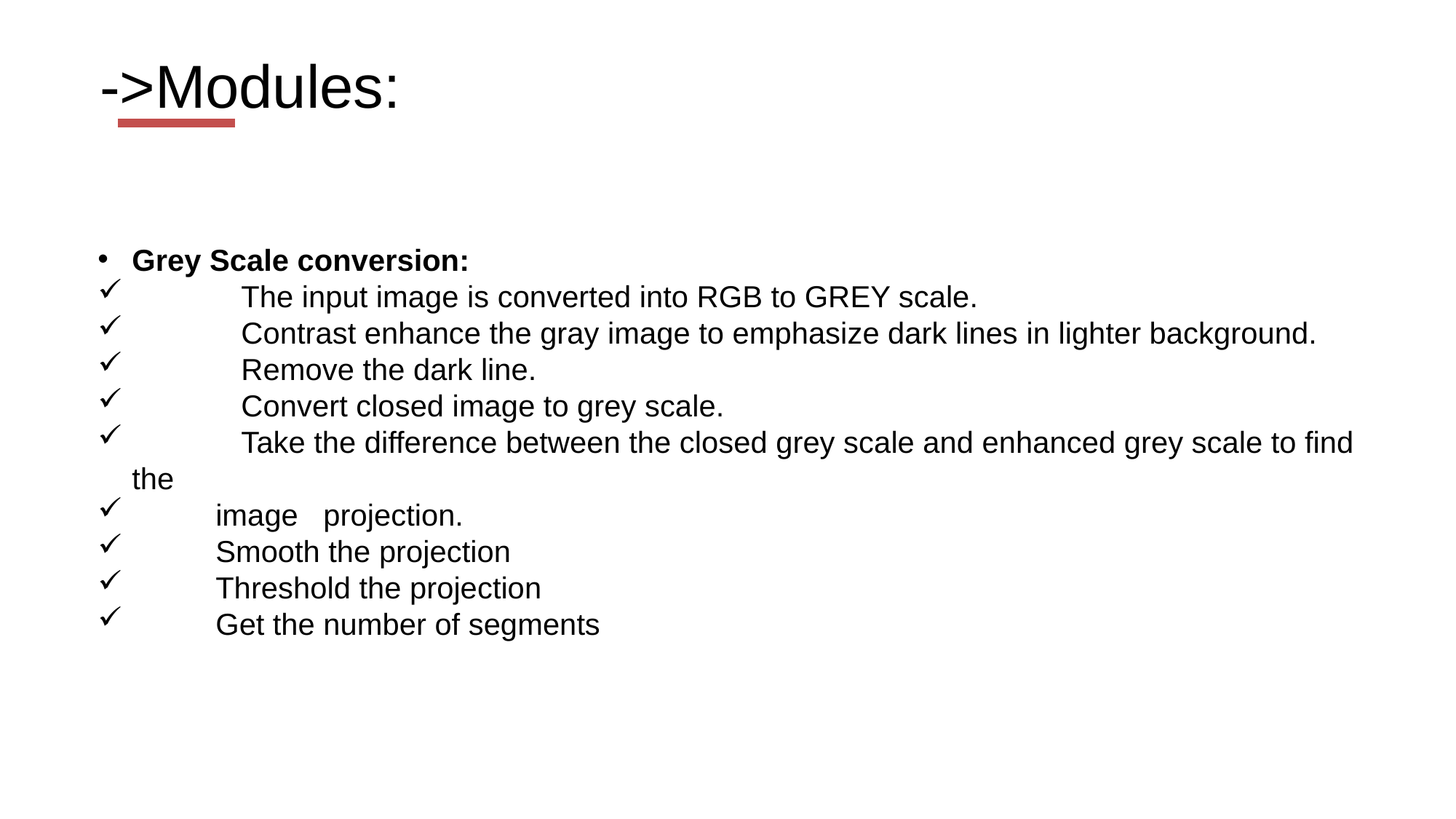

->Modules:

Grey Scale conversion:
	The input image is converted into RGB to GREY scale.
	Contrast enhance the gray image to emphasize dark lines in lighter background.
	Remove the dark line.
	Convert closed image to grey scale.
	Take the difference between the closed grey scale and enhanced grey scale to find the
          image   projection.
          Smooth the projection
          Threshold the projection
          Get the number of segments